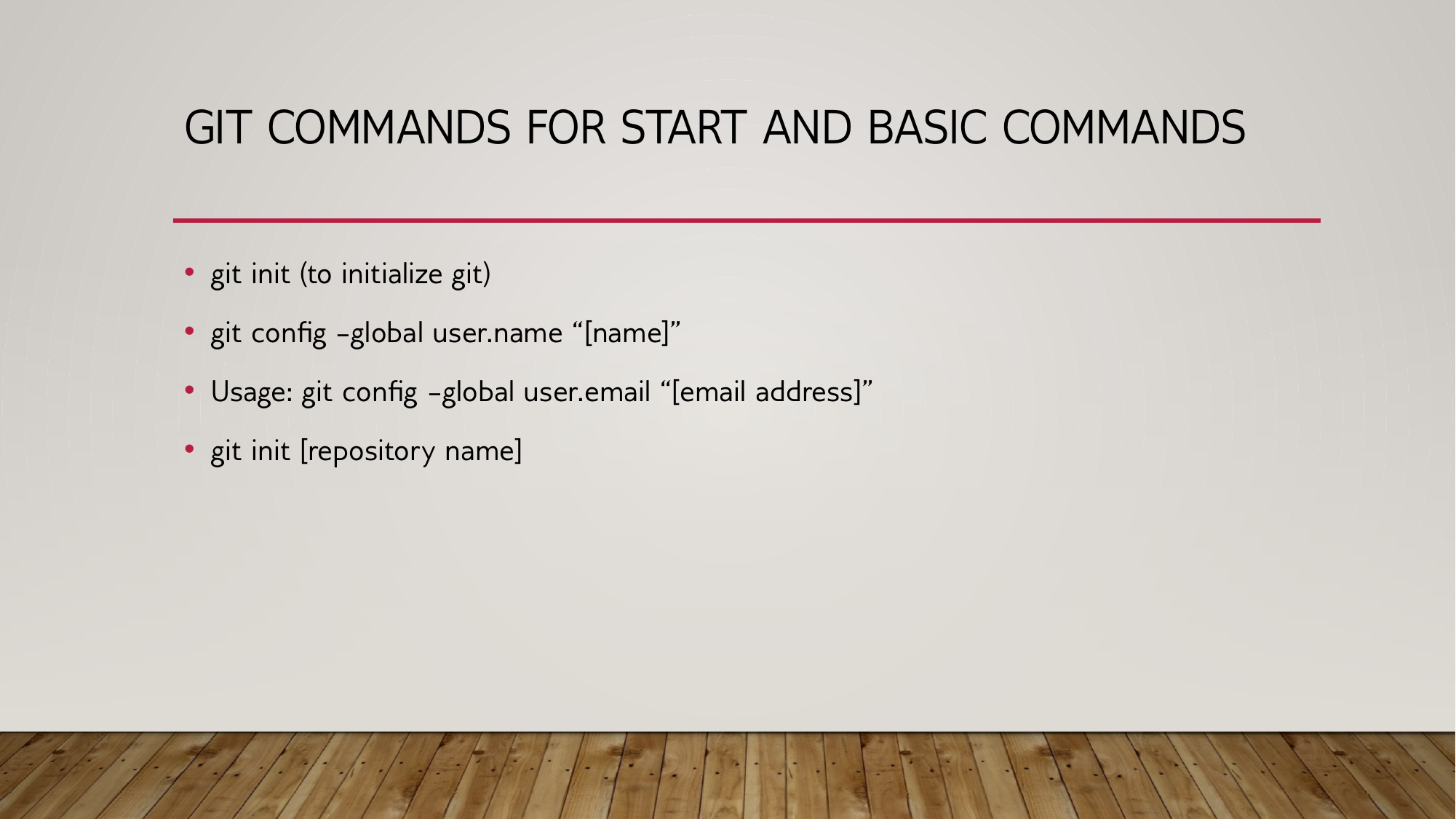

# Git commands for start and basic commands
git init (to initialize git)
git config –global user.name “[name]”
Usage: git config –global user.email “[email address]”
git init [repository name]